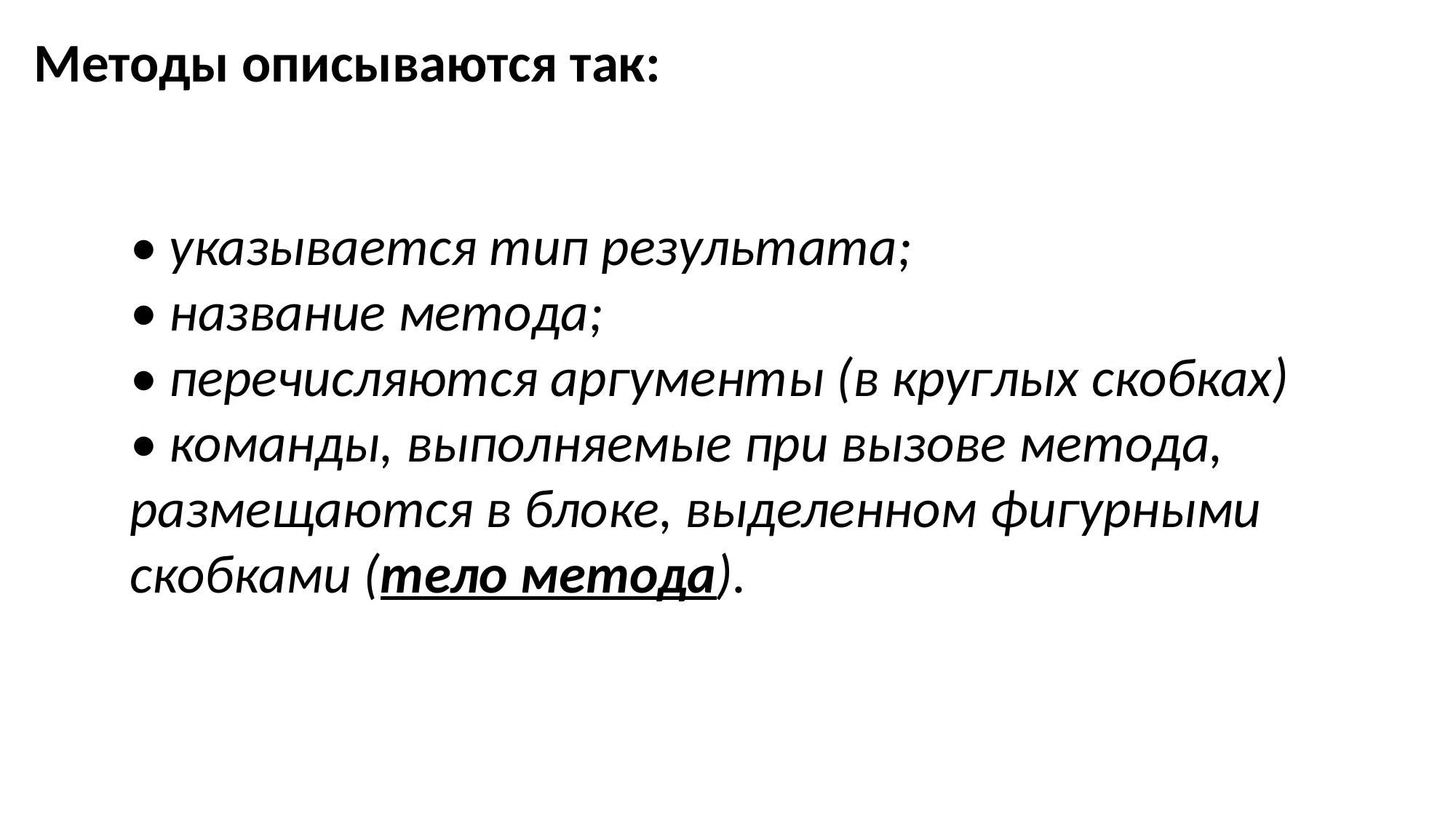

Методы описываются так:
• указывается тип результата;
• название метода;
• перечисляются аргументы (в круглых скобках)
• команды, выполняемые при вызове метода, размещаются в блоке, выделенном фигурными скобками (тело метода).